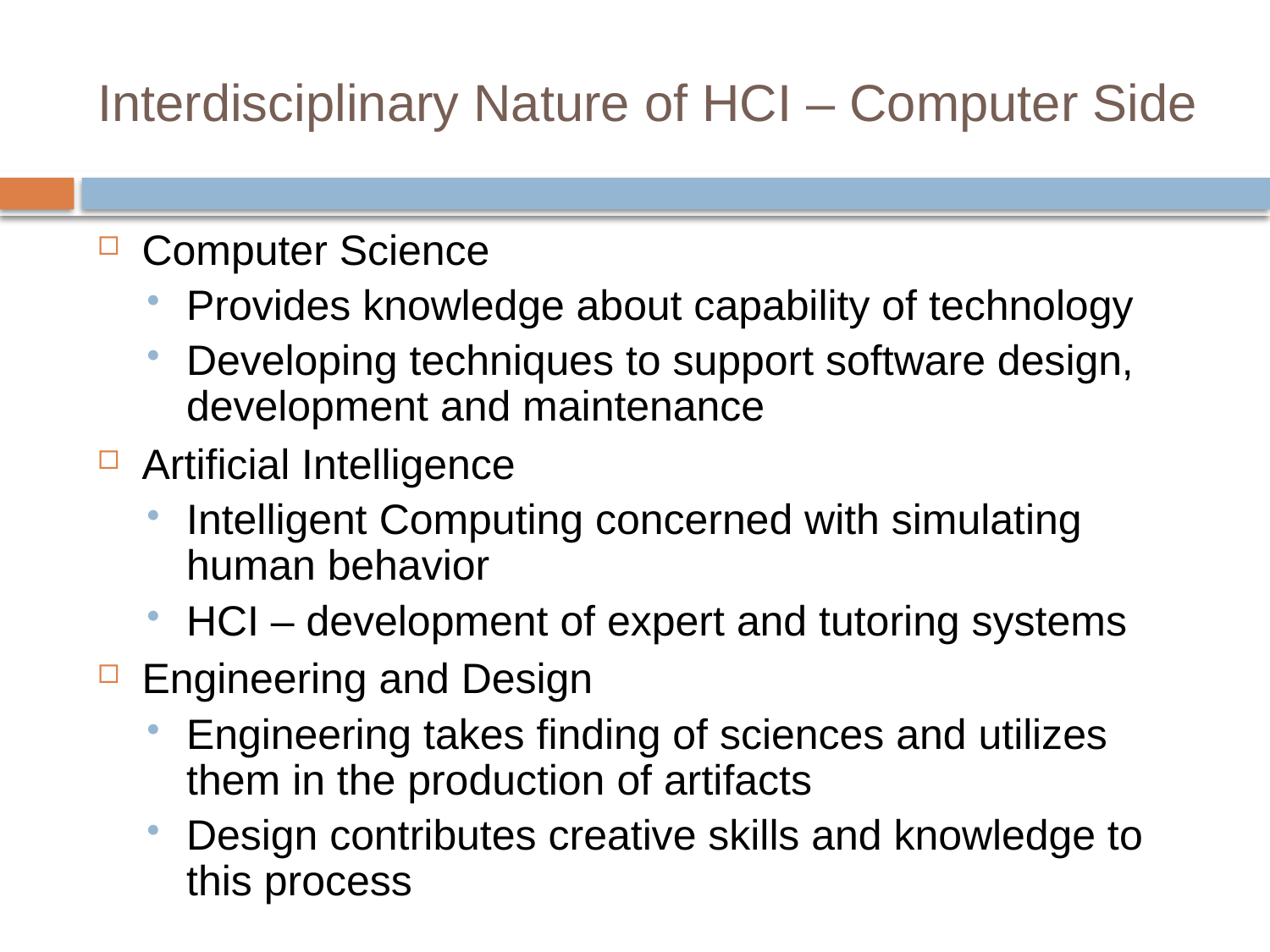

# Interdisciplinary Nature of HCI – Computer Side
Computer Science
Provides knowledge about capability of technology
Developing techniques to support software design, development and maintenance
Artificial Intelligence
Intelligent Computing concerned with simulating human behavior
HCI – development of expert and tutoring systems
Engineering and Design
Engineering takes finding of sciences and utilizes them in the production of artifacts
Design contributes creative skills and knowledge to this process